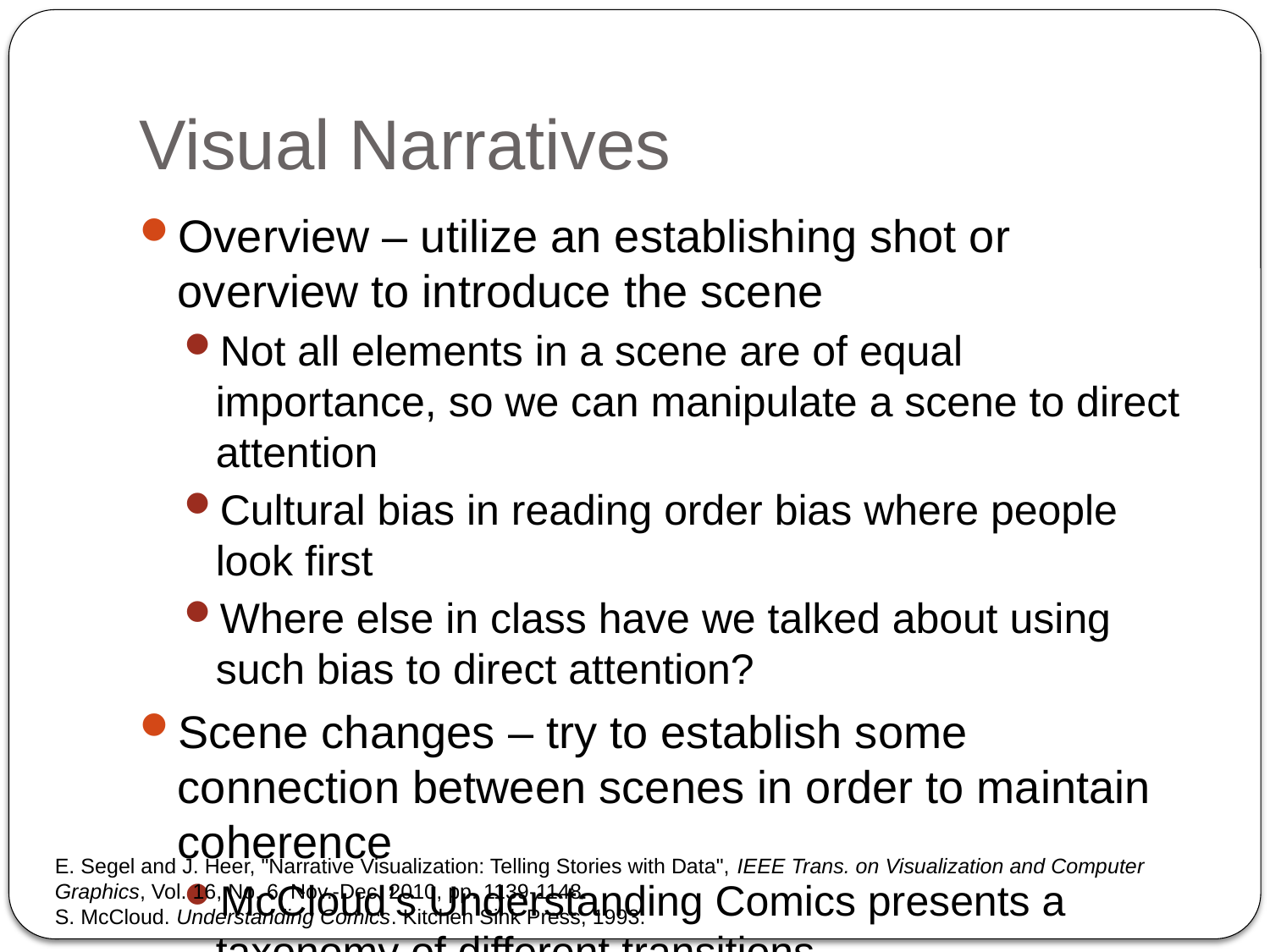

# Visual Narratives
Overview – utilize an establishing shot or overview to introduce the scene
Not all elements in a scene are of equal importance, so we can manipulate a scene to direct attention
Cultural bias in reading order bias where people look first
Where else in class have we talked about using such bias to direct attention?
Scene changes – try to establish some connection between scenes in order to maintain coherence
McCloud’s Understanding Comics presents a taxonomy of different transitions
E. Segel and J. Heer, "Narrative Visualization: Telling Stories with Data", IEEE Trans. on Visualization and Computer Graphics, Vol. 16, No. 6, Nov.-Dec. 2010, pp. 1139-1148.
S. McCloud. Understanding Comics. Kitchen Sink Press, 1993.